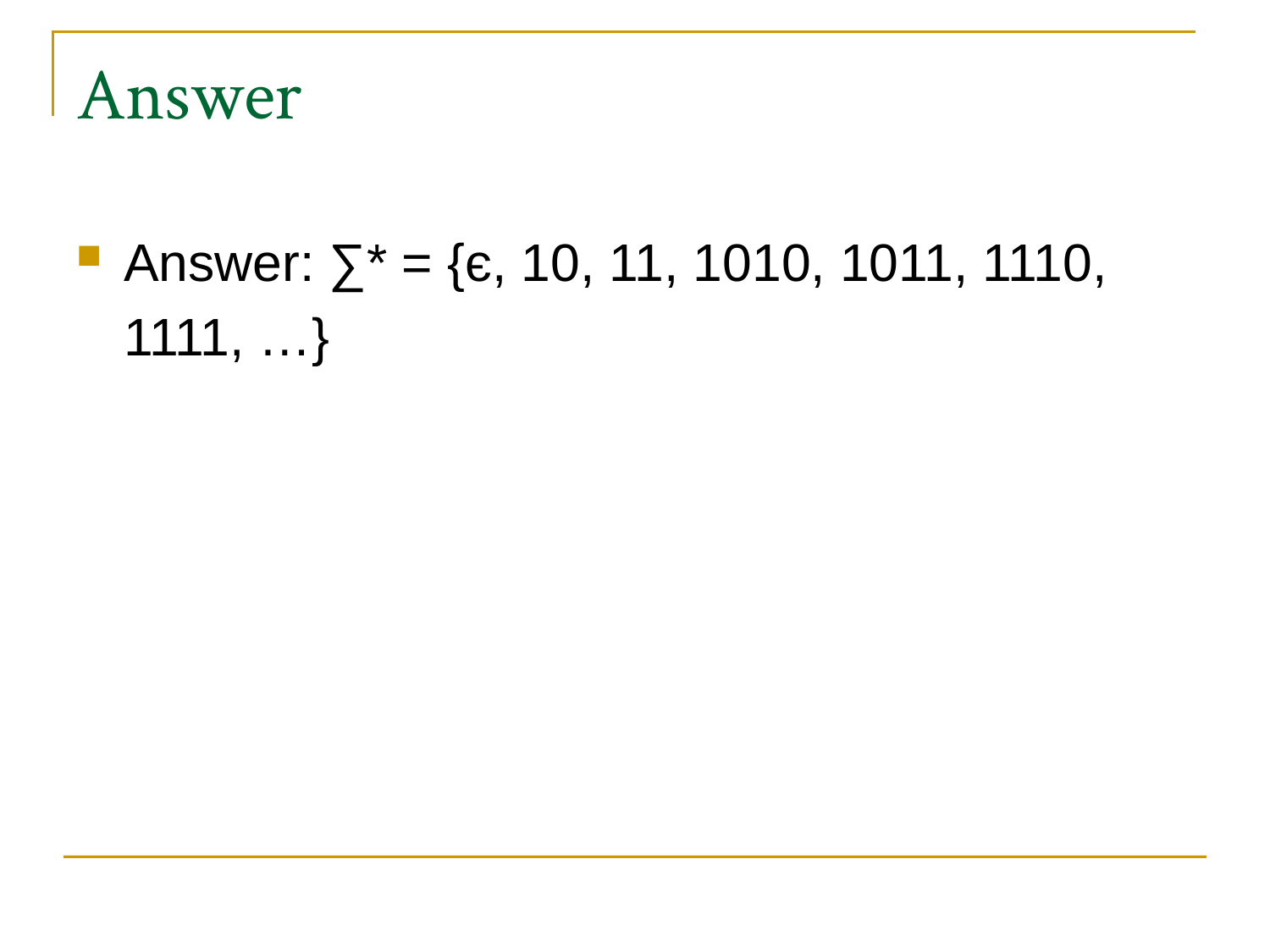

# Answer
Answer: ∑* = {є, 10, 11, 1010, 1011, 1110,
	1111, …}